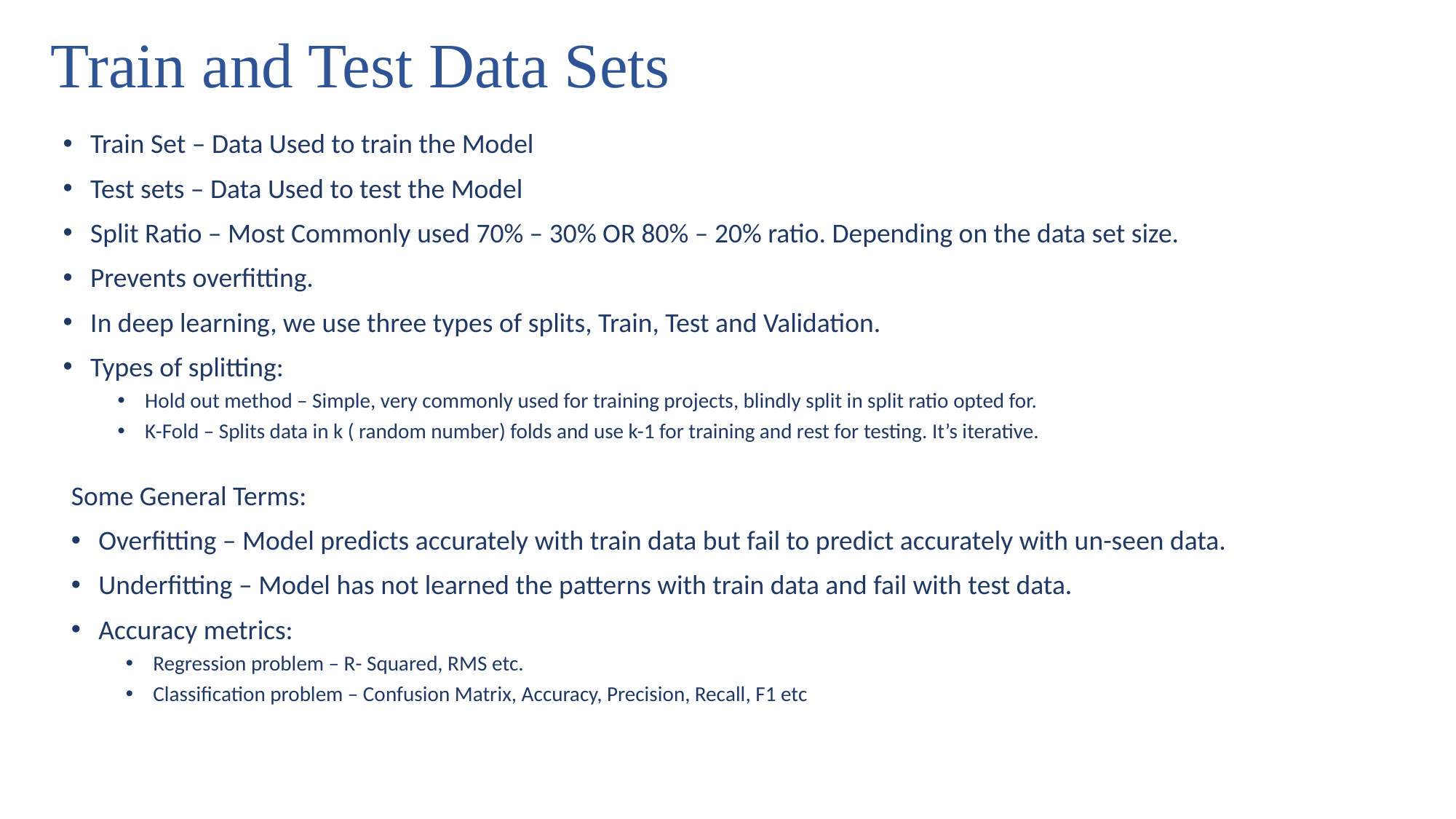

# Train and Test Data Sets
Train Set – Data Used to train the Model
Test sets – Data Used to test the Model
Split Ratio – Most Commonly used 70% – 30% OR 80% – 20% ratio. Depending on the data set size.
Prevents overfitting.
In deep learning, we use three types of splits, Train, Test and Validation.
Types of splitting:
Hold out method – Simple, very commonly used for training projects, blindly split in split ratio opted for.
K-Fold – Splits data in k ( random number) folds and use k-1 for training and rest for testing. It’s iterative.

Some General Terms:
Overfitting – Model predicts accurately with train data but fail to predict accurately with un-seen data.
Underfitting – Model has not learned the patterns with train data and fail with test data.
Accuracy metrics:
Regression problem – R- Squared, RMS etc.
Classification problem – Confusion Matrix, Accuracy, Precision, Recall, F1 etc